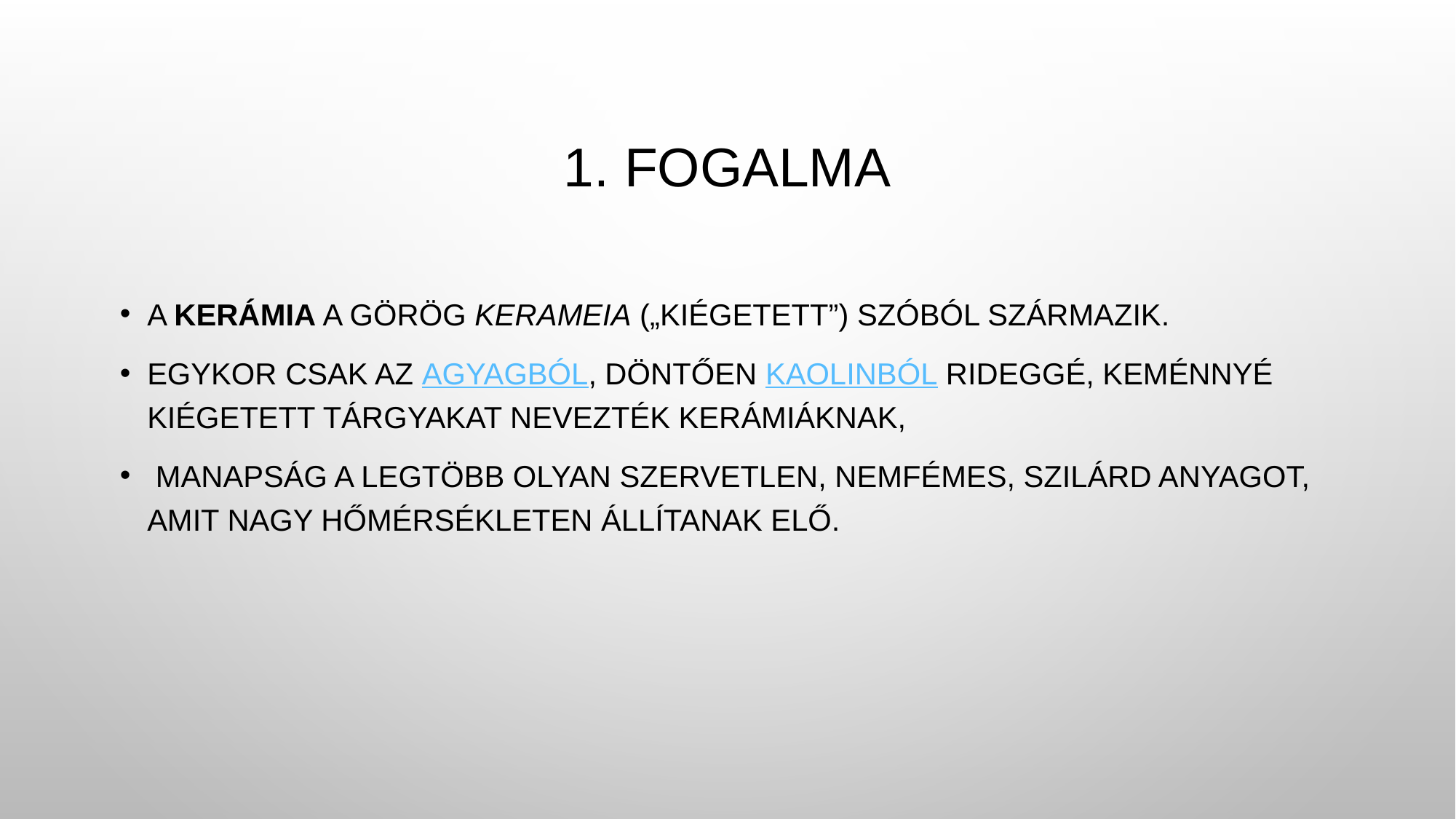

# 1. Fogalma
A kerámia a görög kerameia („kiégetett”) szóból származik.
Egykor csak az agyagból, döntően kaolinból rideggé, keménnyé kiégetett tárgyakat nevezték kerámiáknak,
 manapság a legtöbb olyan szervetlen, nemfémes, szilárd anyagot, amit nagy hőmérsékleten állítanak elő.